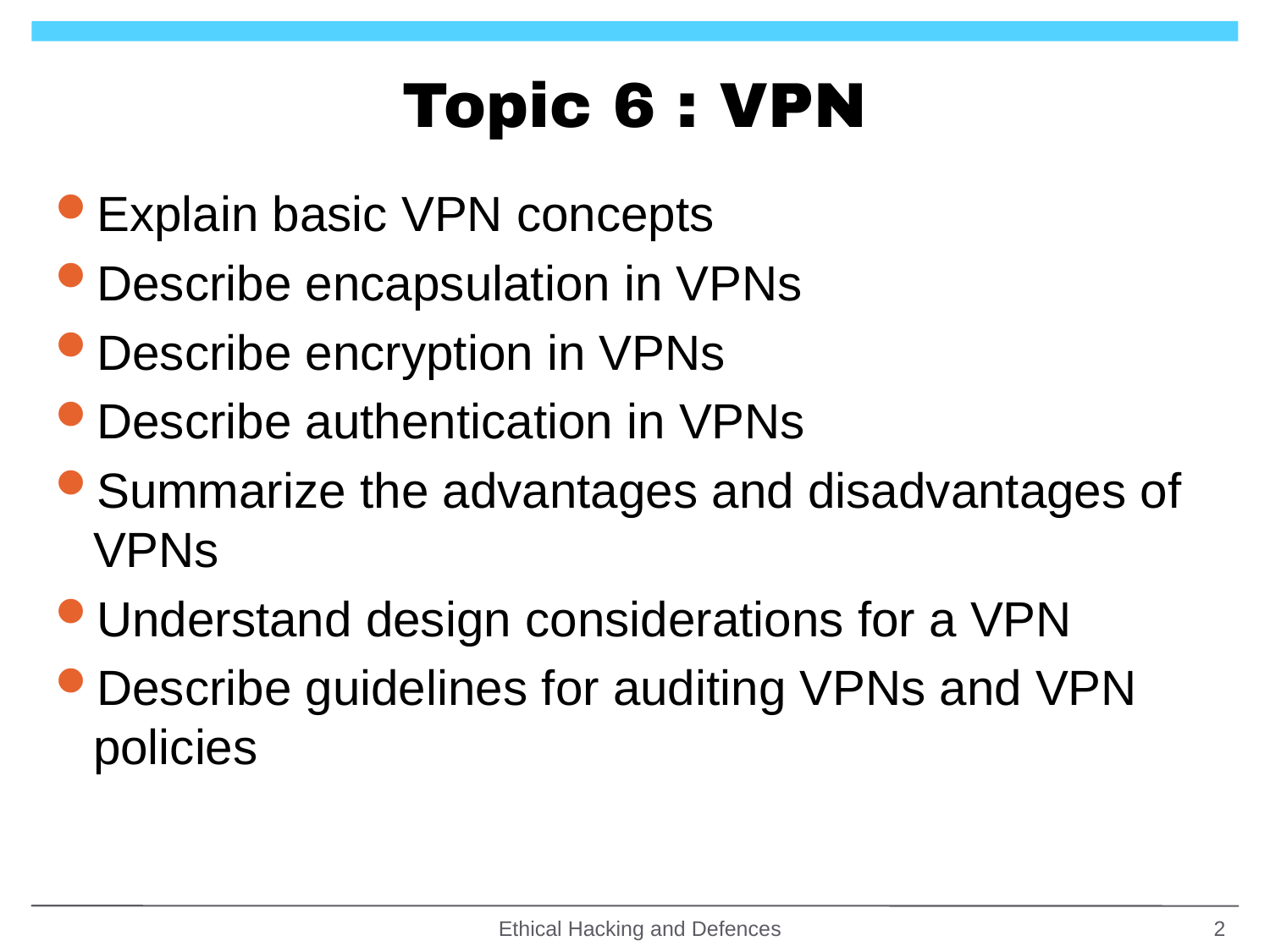

# Topic 6 : VPN
Explain basic VPN concepts
Describe encapsulation in VPNs
Describe encryption in VPNs
Describe authentication in VPNs
Summarize the advantages and disadvantages of VPNs
Understand design considerations for a VPN
Describe guidelines for auditing VPNs and VPN policies

Ethical Hacking and Defences
2